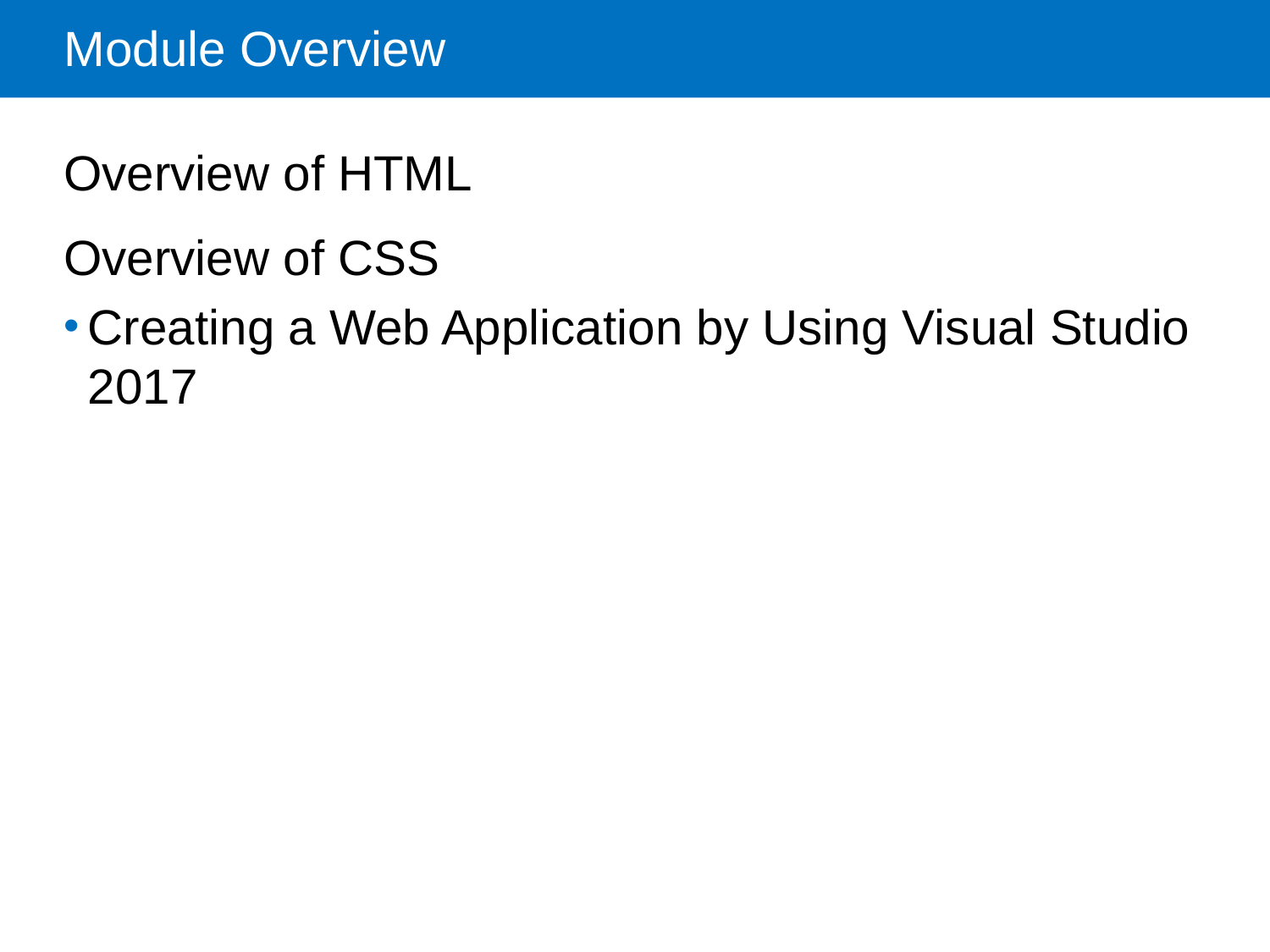

# Module Overview
Overview of HTML
Overview of CSS
Creating a Web Application by Using Visual Studio 2017